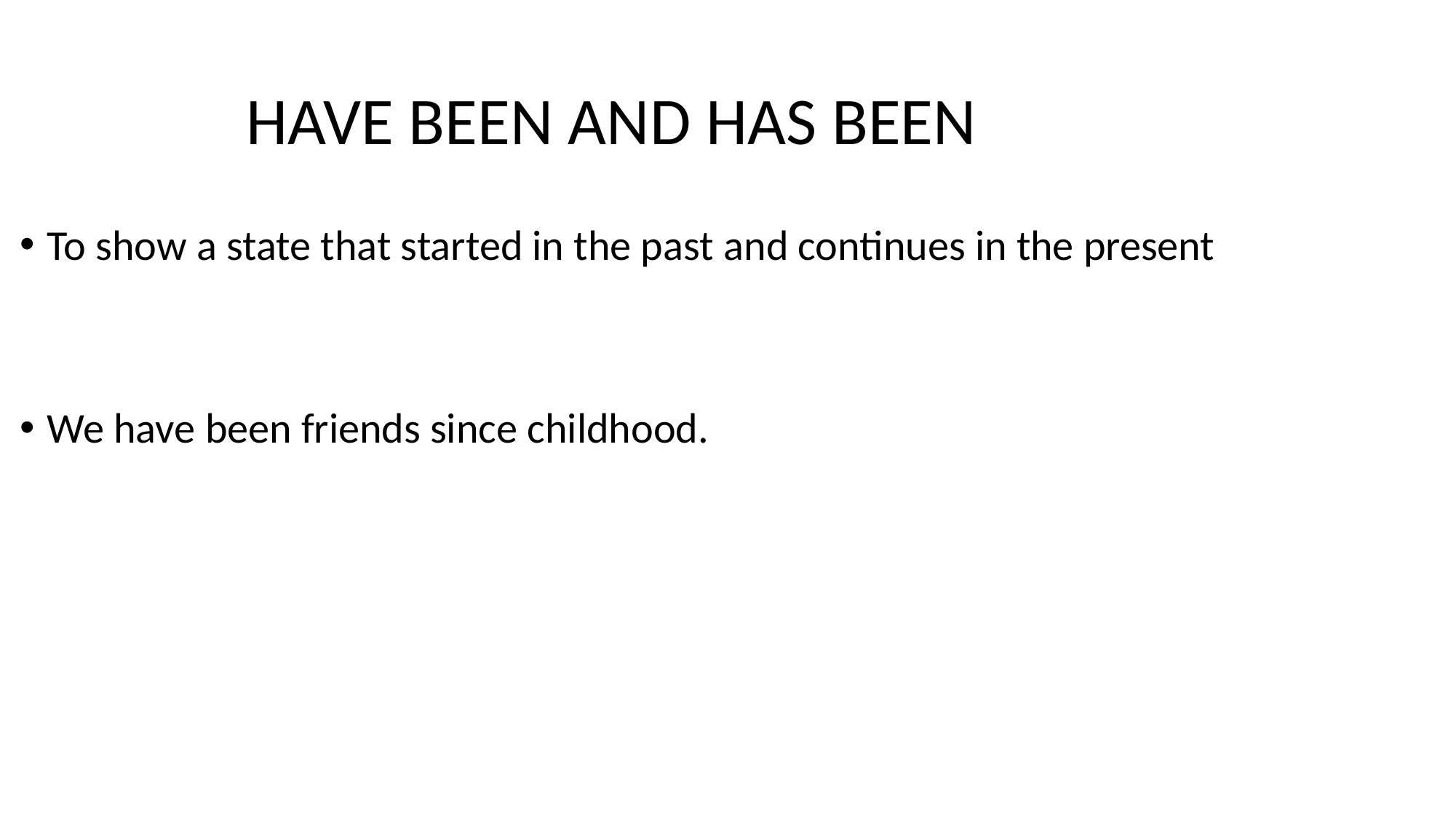

# HAVE BEEN AND HAS BEEN
To show a state that started in the past and continues in the present

We have been friends since childhood.